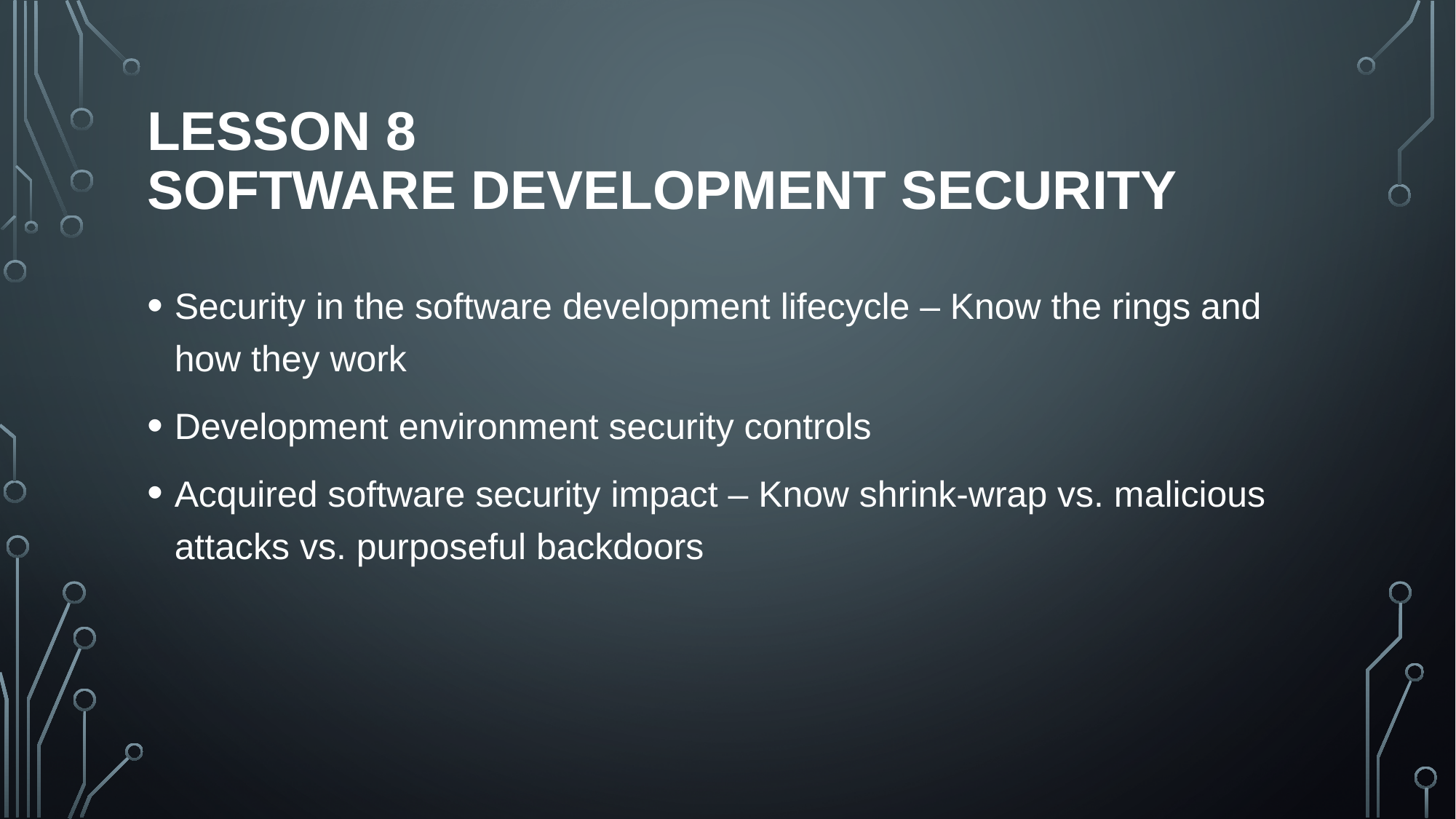

# Lesson 8 Software Development Security
Security in the software development lifecycle – Know the rings and how they work
Development environment security controls
Acquired software security impact – Know shrink-wrap vs. malicious attacks vs. purposeful backdoors